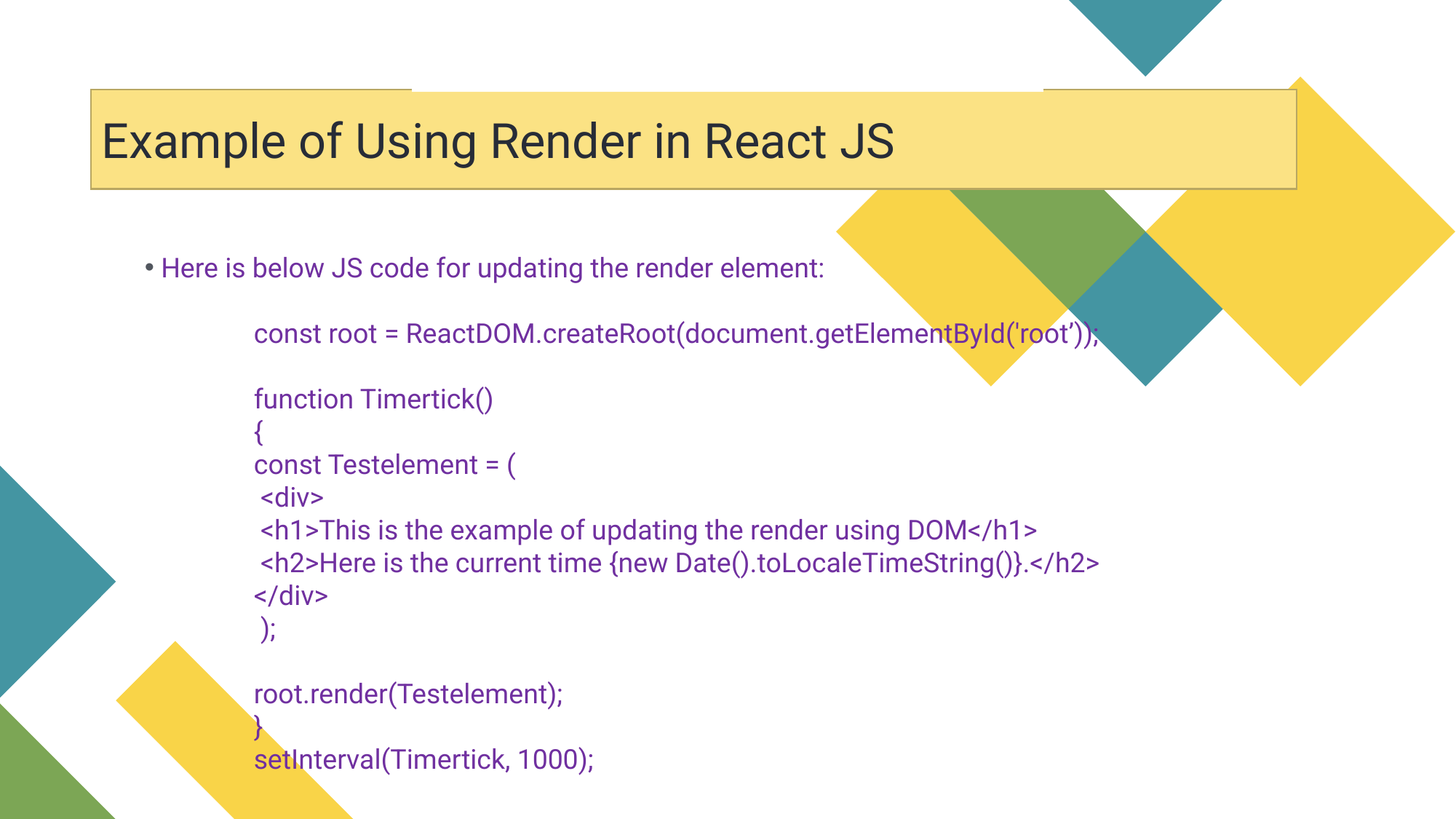

After running the above code snippet it will display the below output:

Example of Using Render in React JS

 Here is below JS code for updating the render element:

	const root = ReactDOM.createRoot(document.getElementById('root’));

  	function Timertick()
	{
  	const Testelement = (
   	 <div>
     	 <h1>This is the example of updating the render using DOM</h1>
     	 <h2>Here is the current time {new Date().toLocaleTimeString()}.</h2>
    	</div>
 	 );

  	root.render(Testelement);
	}
	setInterval(Timertick, 1000);